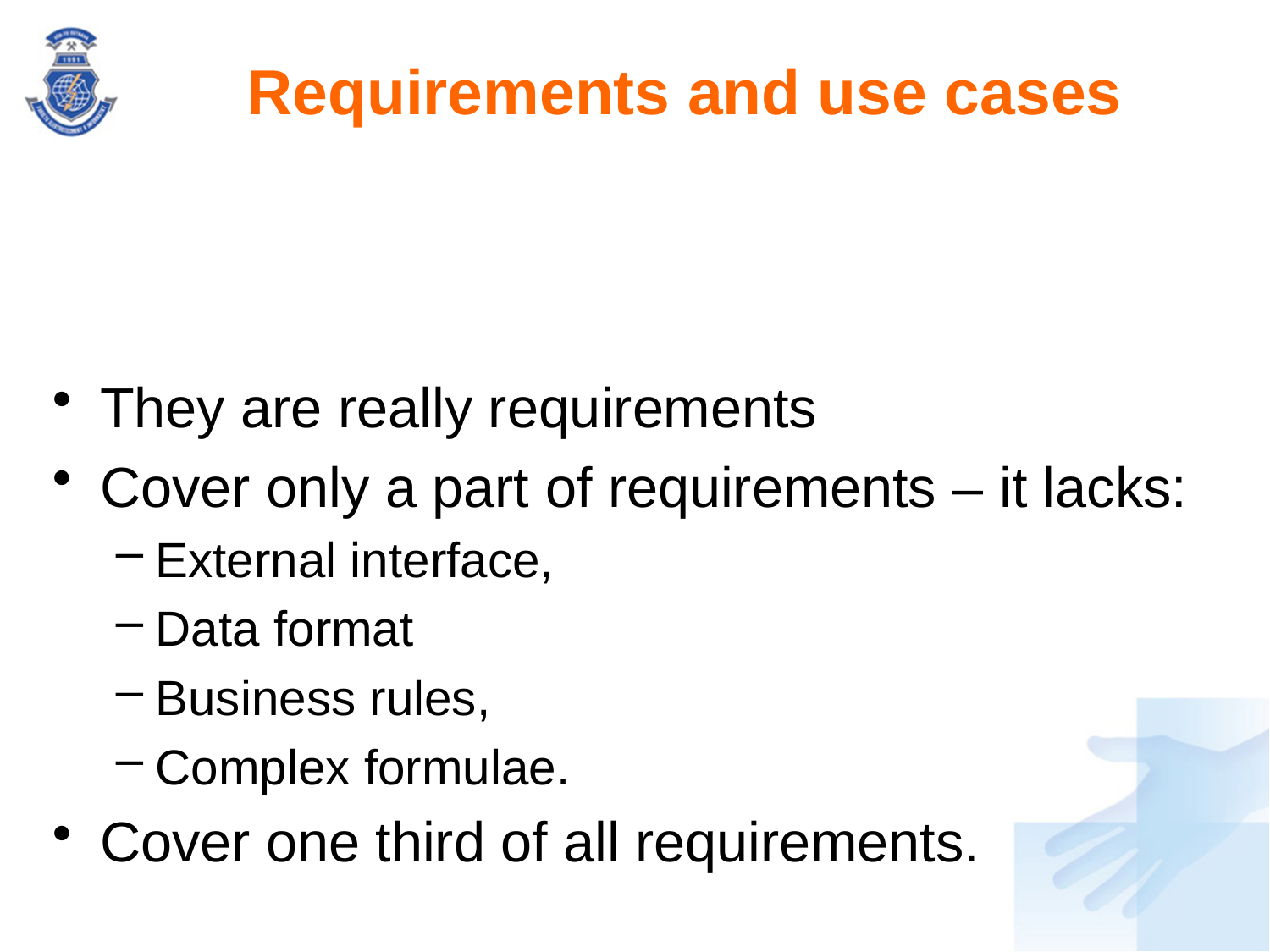

# Requirements and use cases

They are really requirements
Cover only a part of requirements – it lacks:
External interface,
Data format
Business rules,
Complex formulae.
Cover one third of all requirements.